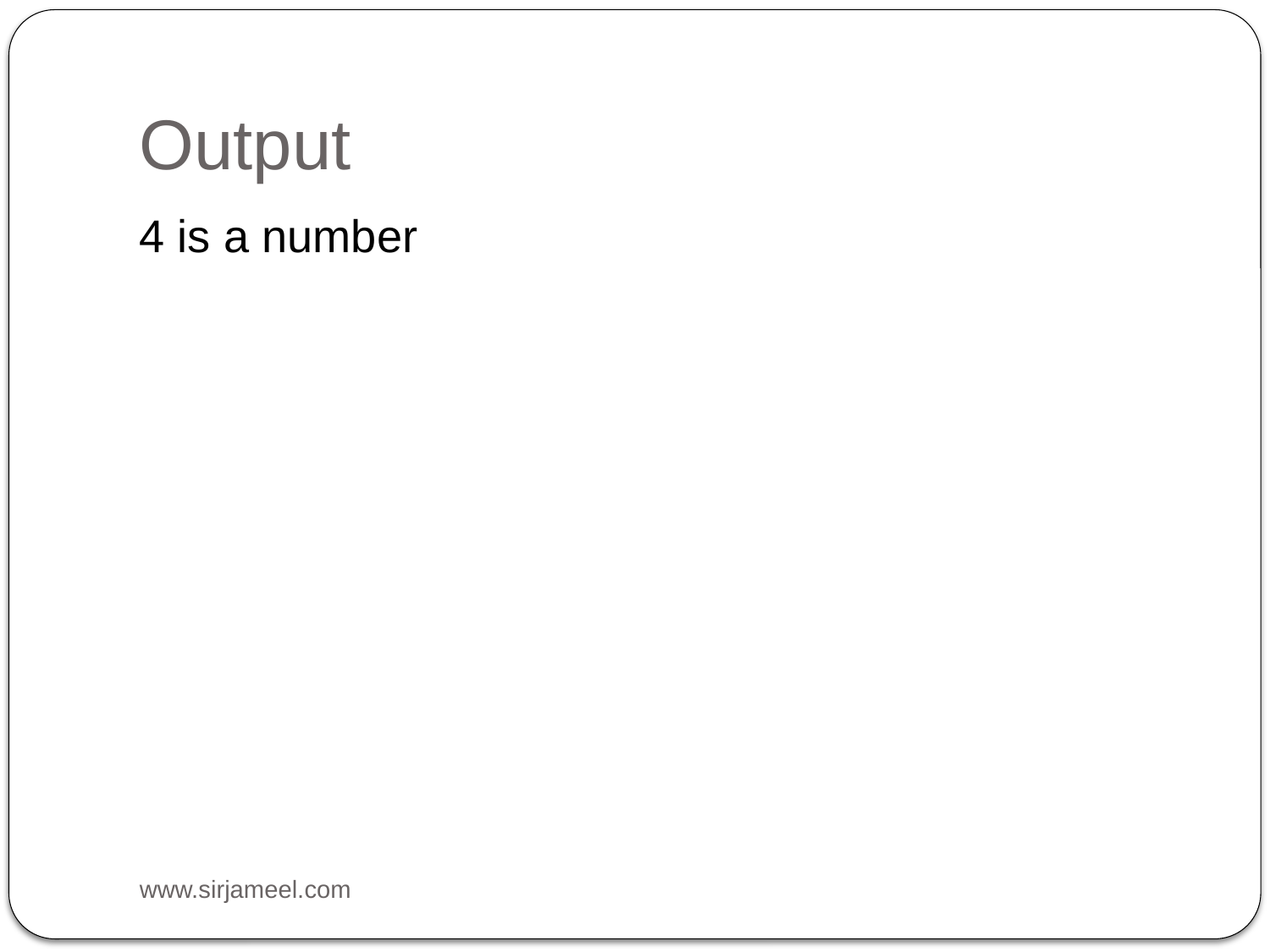

# Output
4 is a number
www.sirjameel.com